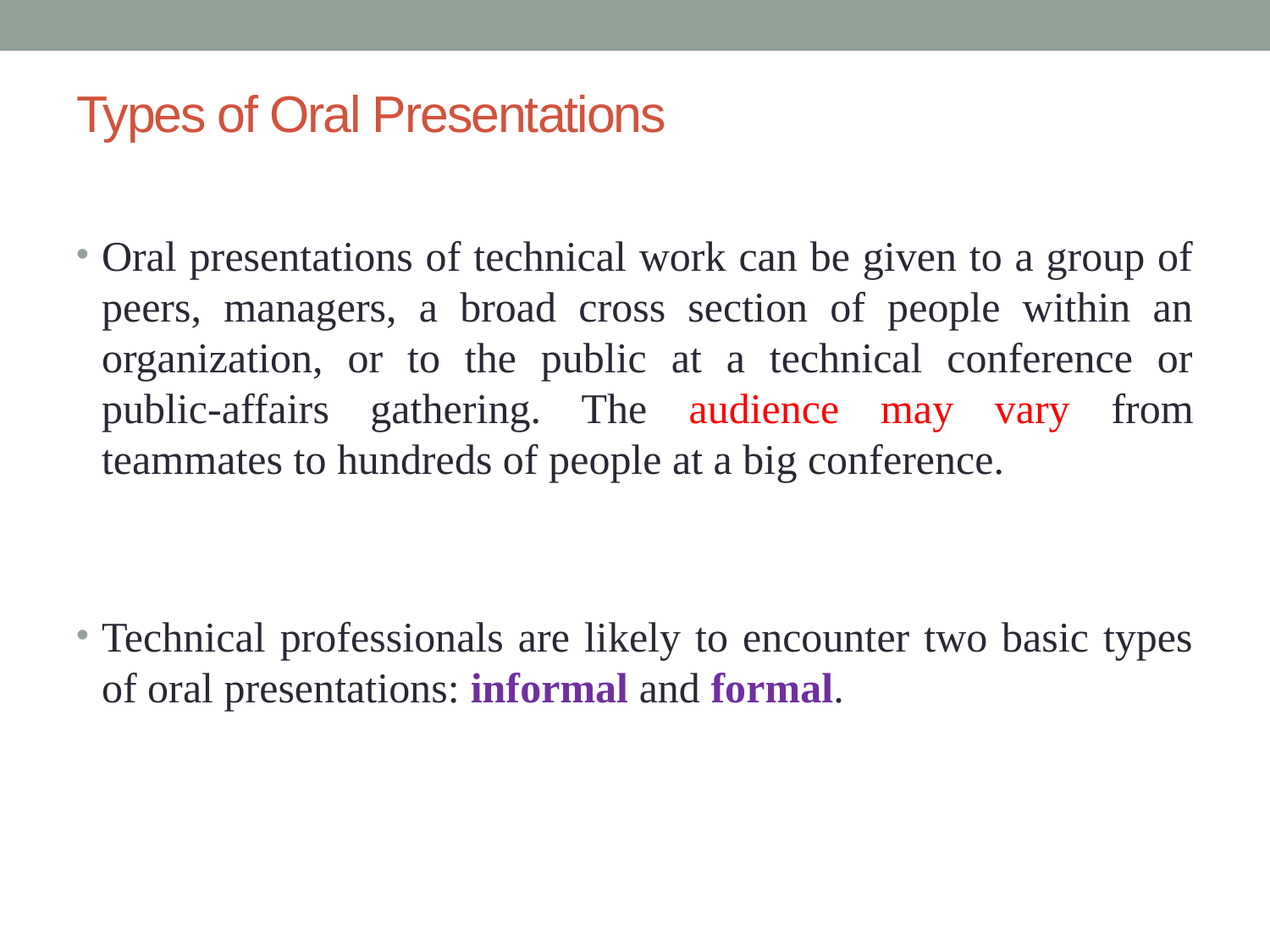

# Types of Oral Presentations
Oral presentations of technical work can be given to a group of peers, managers, a broad cross section of people within an organization, or to the public at a technical conference or public-affairs gathering. The audience may vary from teammates to hundreds of people at a big conference.

Technical professionals are likely to encounter two basic types of oral presentations: informal and formal.